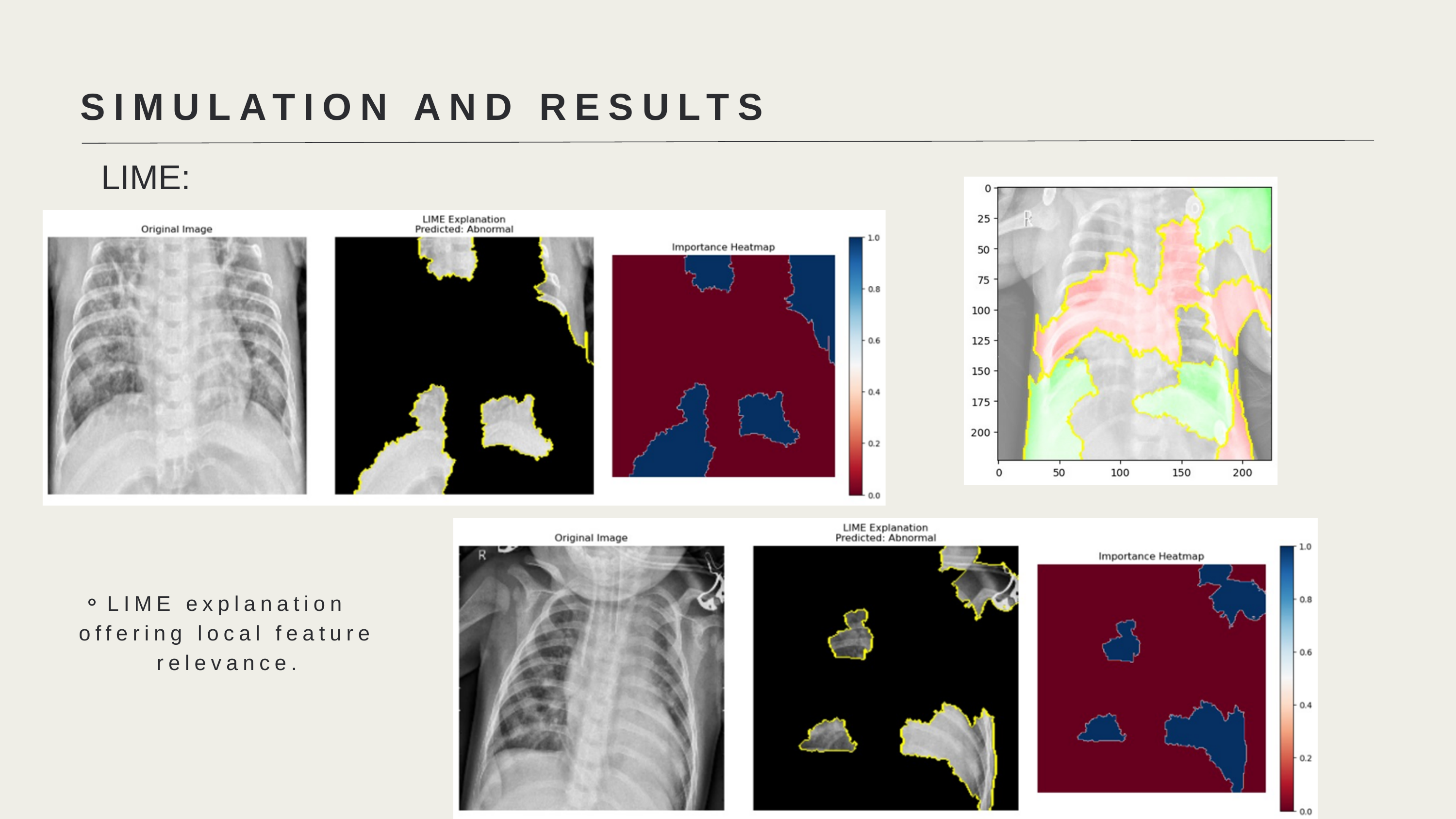

SIMULATION AND RESULTS

LIME:

LIME explanation offering local feature relevance.